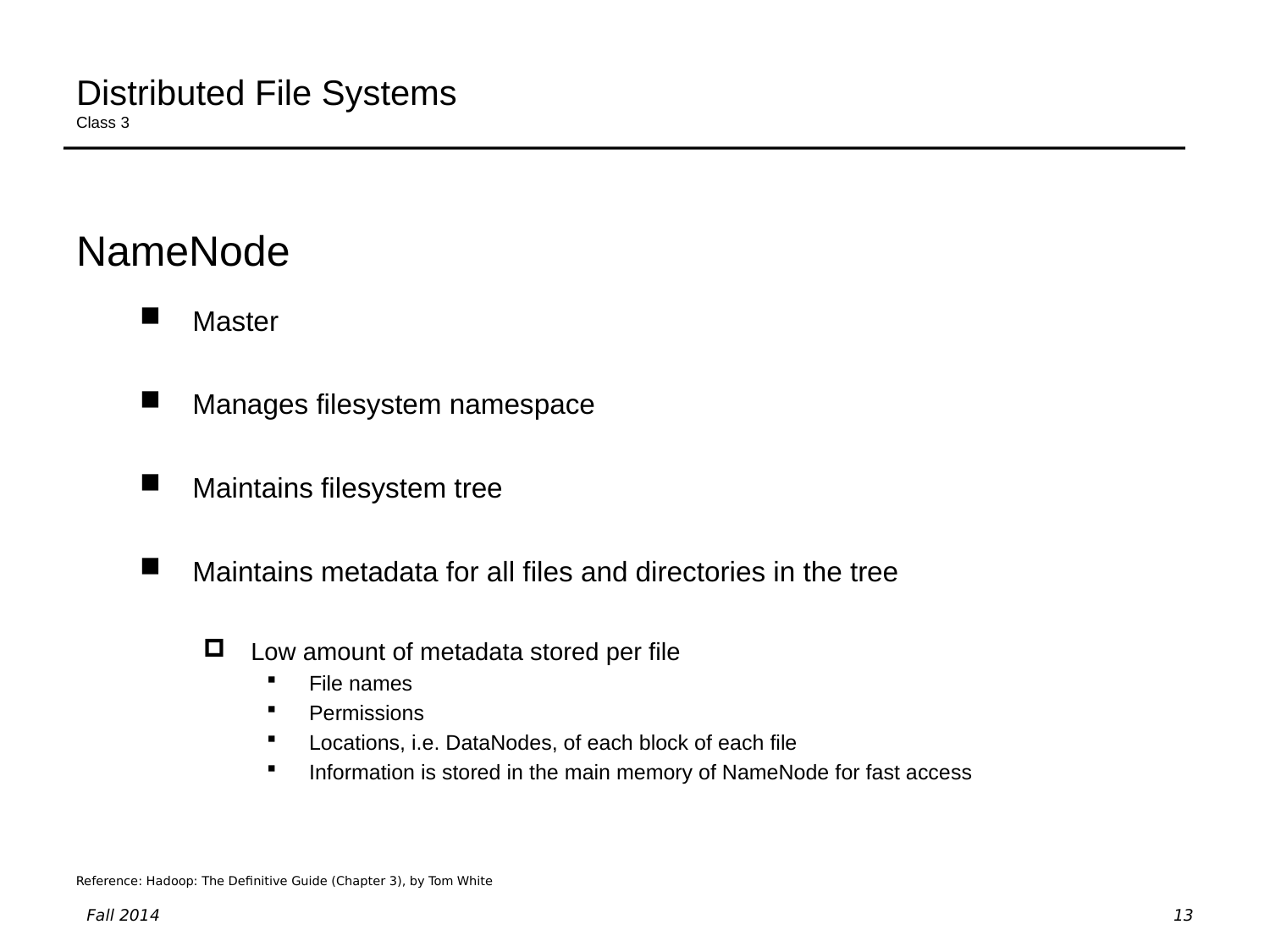

# Distributed File Systems Class 3

NameNode

Master

Manages filesystem namespace

Maintains filesystem tree

Maintains metadata for all files and directories in the tree

Low amount of metadata stored per file
File names
Permissions
Locations, i.e. DataNodes, of each block of each file
Information is stored in the main memory of NameNode for fast access
Reference: Hadoop: The Definitive Guide (Chapter 3), by Tom White
13